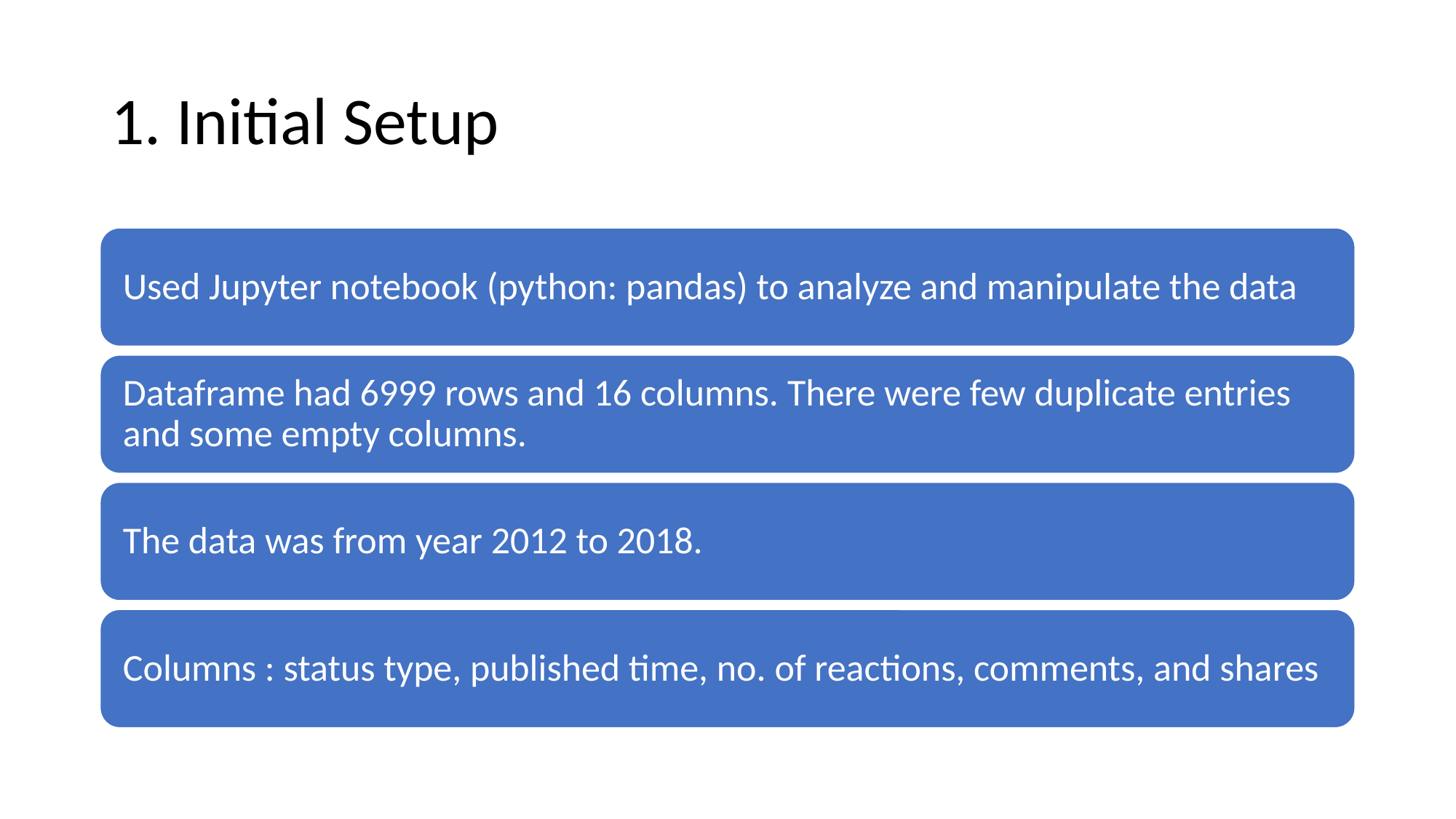

# 1. Initial Setup
Used Jupyter notebook (python: pandas) to analyze and manipulate the data
Dataframe had 6999 rows and 16 columns. There were few duplicate entries and some empty columns.
The data was from year 2012 to 2018.
Columns : status type, published time, no. of reactions, comments, and shares